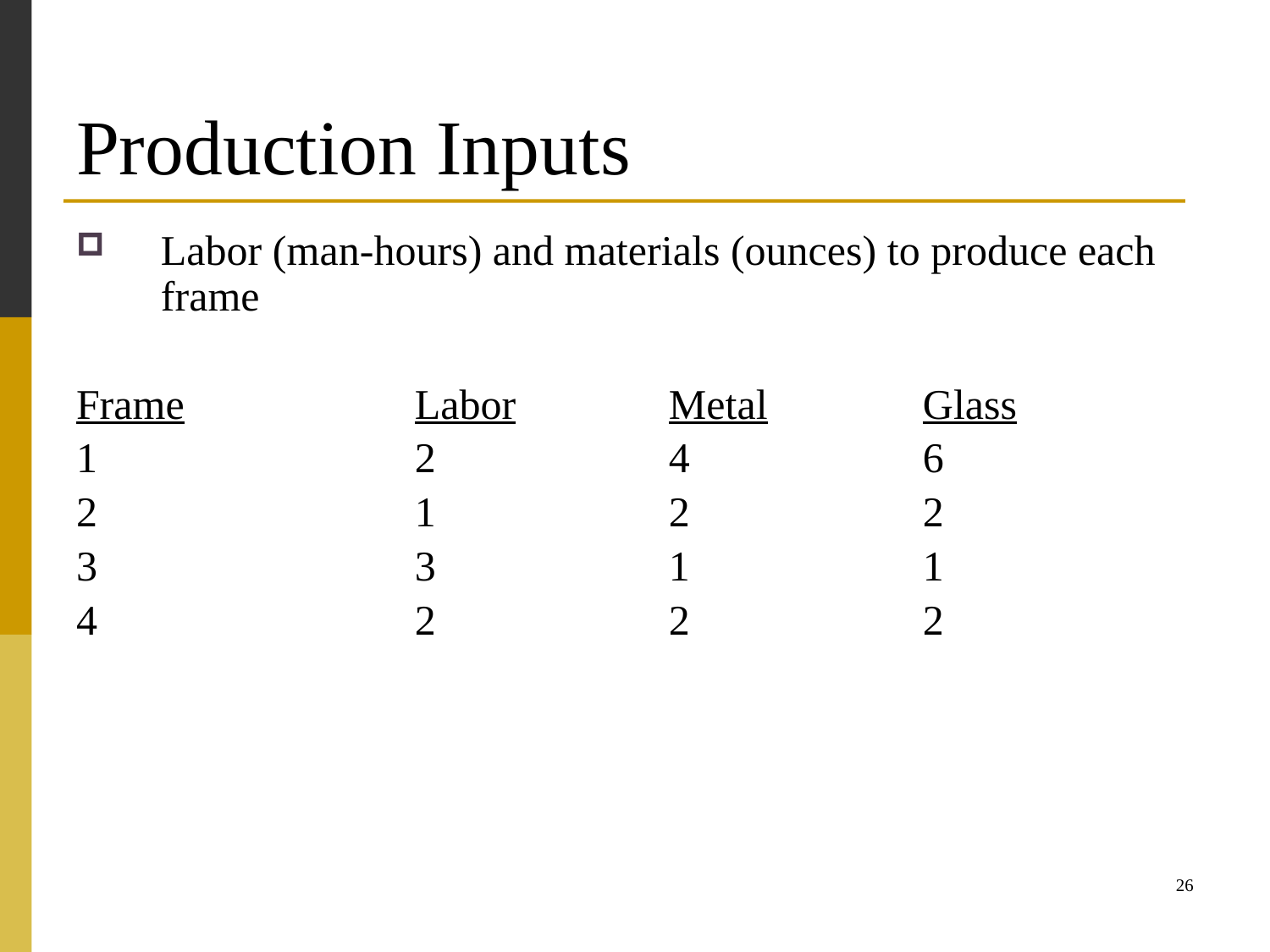

# Production Inputs
Labor (man-hours) and materials (ounces) to produce each frame

Frame		Labor		Metal 		Glass
1			2		4		6
2			1		2		2
3			3		1		1
4			2		2		2

26